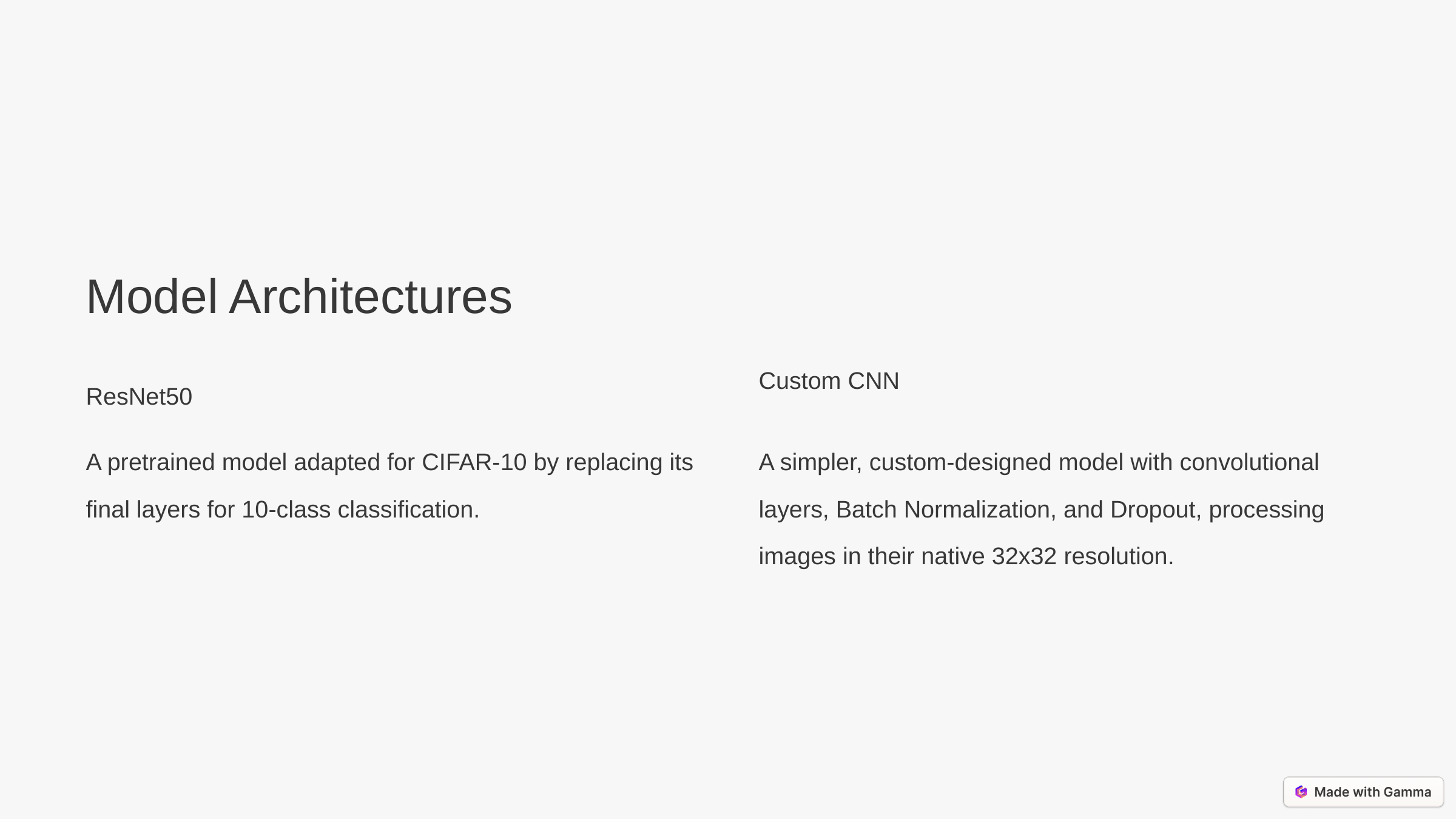

Model Architectures
Custom CNN
ResNet50
A pretrained model adapted for CIFAR-10 by replacing its final layers for 10-class classification.
A simpler, custom-designed model with convolutional layers, Batch Normalization, and Dropout, processing images in their native 32x32 resolution.